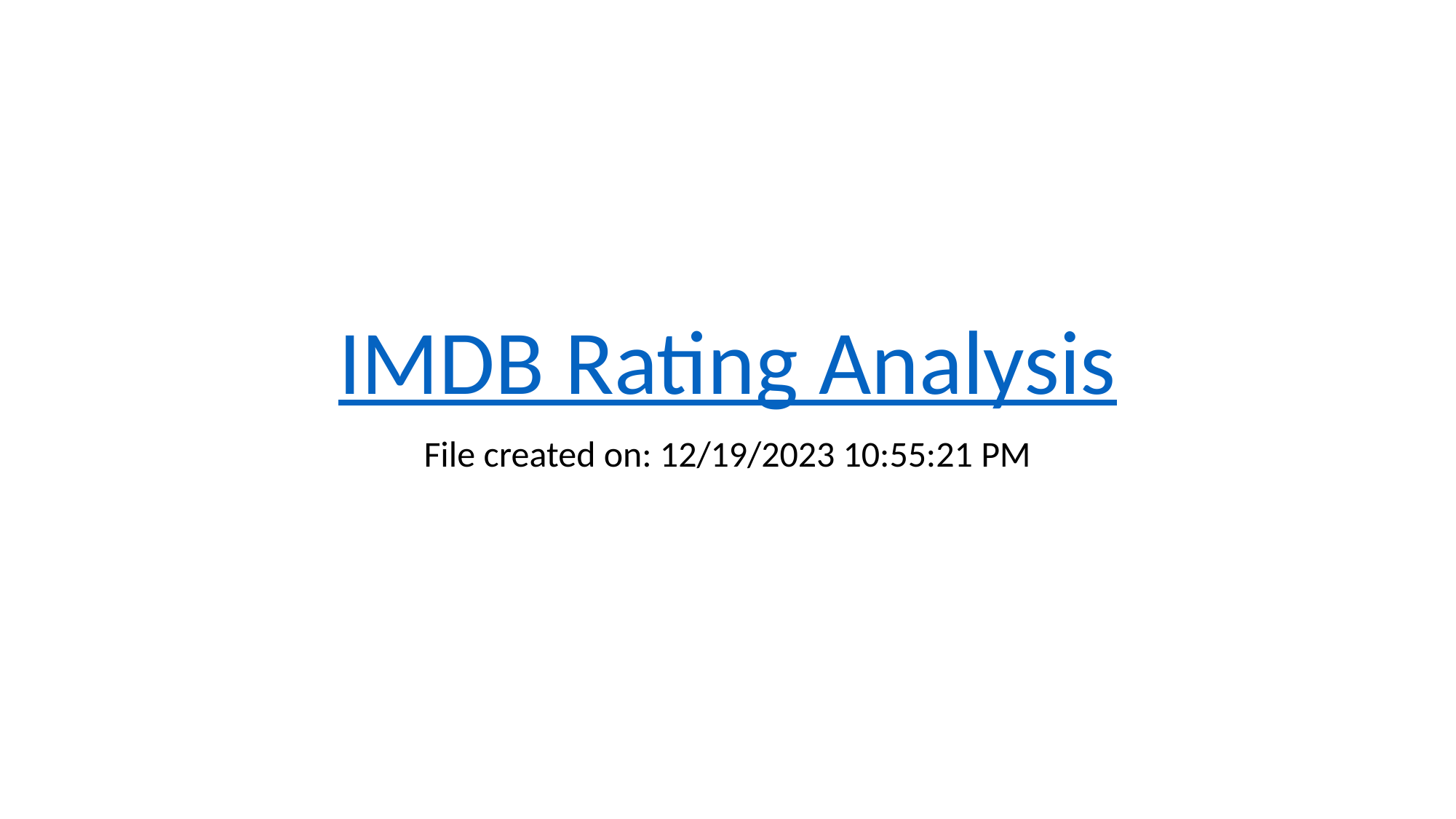

# IMDB Rating Analysis
File created on: 12/19/2023 10:55:21 PM